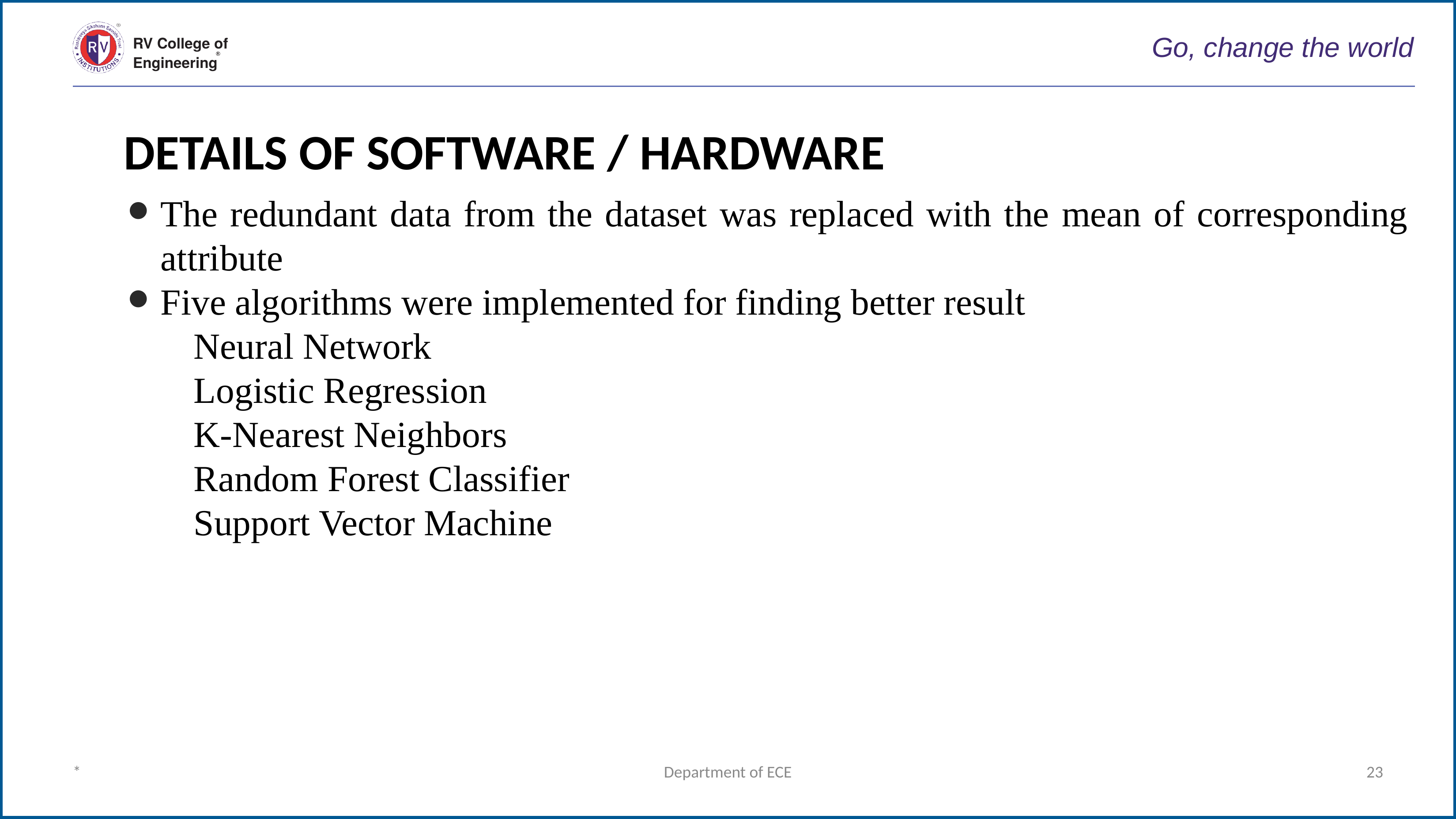

# Go, change the world
RV College of
Engineering

DETAILS OF SOFTWARE / HARDWARE
The redundant data from the dataset was replaced with the mean of corresponding attribute
Five algorithms were implemented for finding better result
	Neural Network
	Logistic Regression
	K-Nearest Neighbors
	Random Forest Classifier
	Support Vector Machine

*
Department of ECE
23